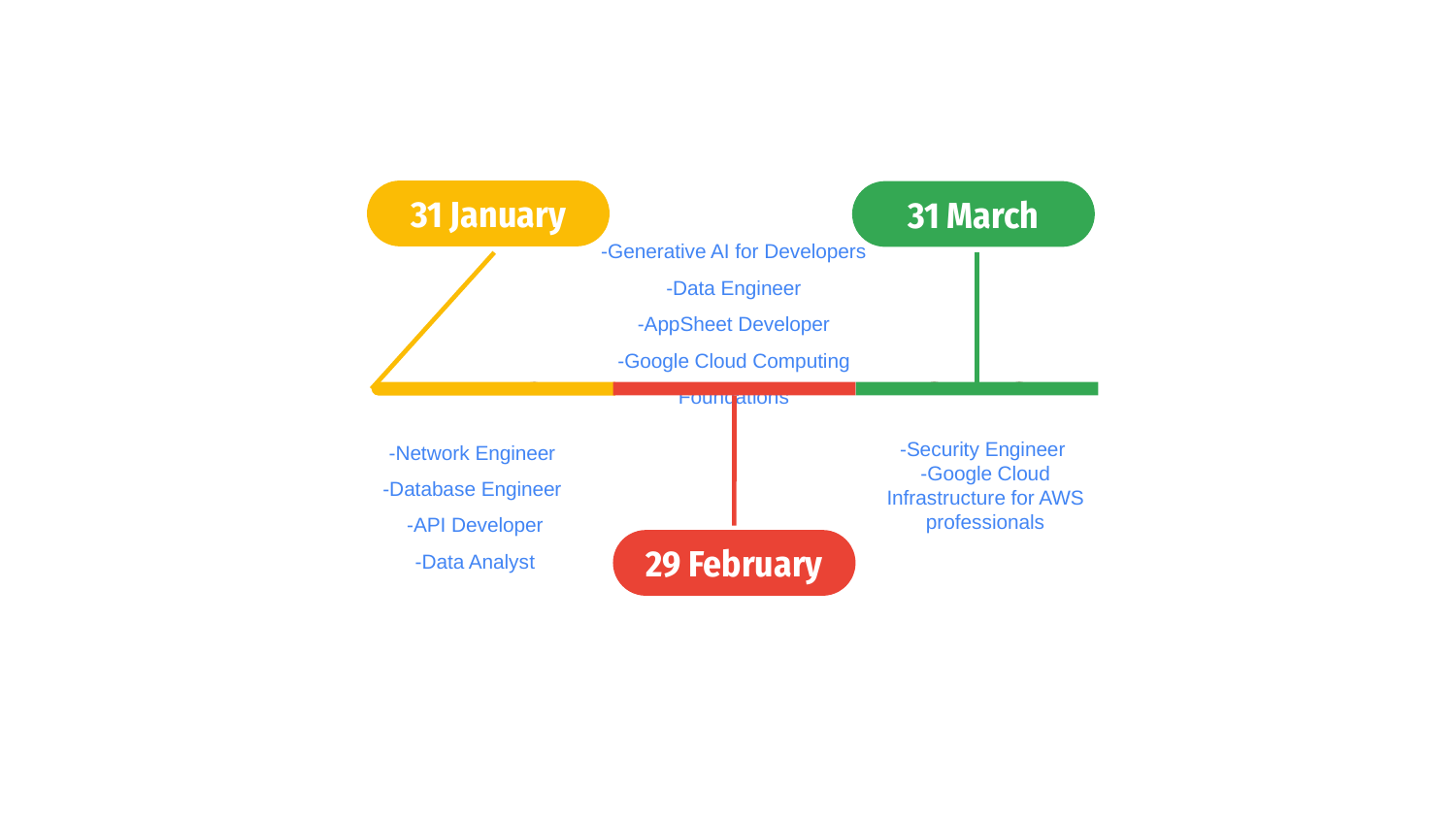

31 January
-Network Engineer
-Database Engineer
-API Developer
-Data Analyst
31 March
-Security Engineer
-Google Cloud Infrastructure for AWS professionals
-Generative AI for Developers
-Data Engineer
-AppSheet Developer
-Google Cloud Computing Foundations

29 February